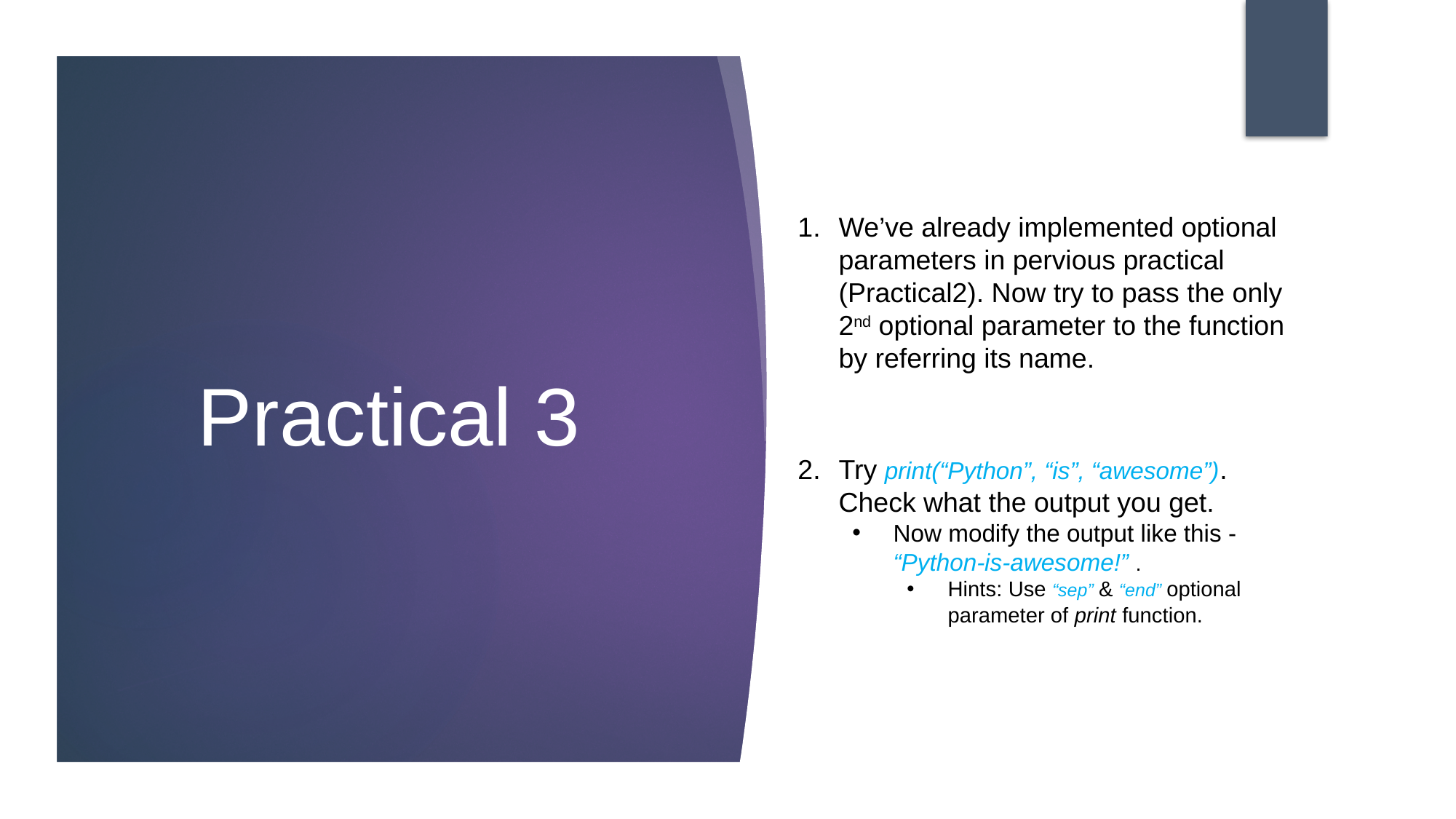

We’ve already implemented optional parameters in pervious practical (Practical2). Now try to pass the only 2nd optional parameter to the function by referring its name.

Practical 3

Try print(“Python”, “is”, “awesome”). Check what the output you get.
Now modify the output like this - “Python-is-awesome!” .
Hints: Use “sep” & “end” optional parameter of print function.